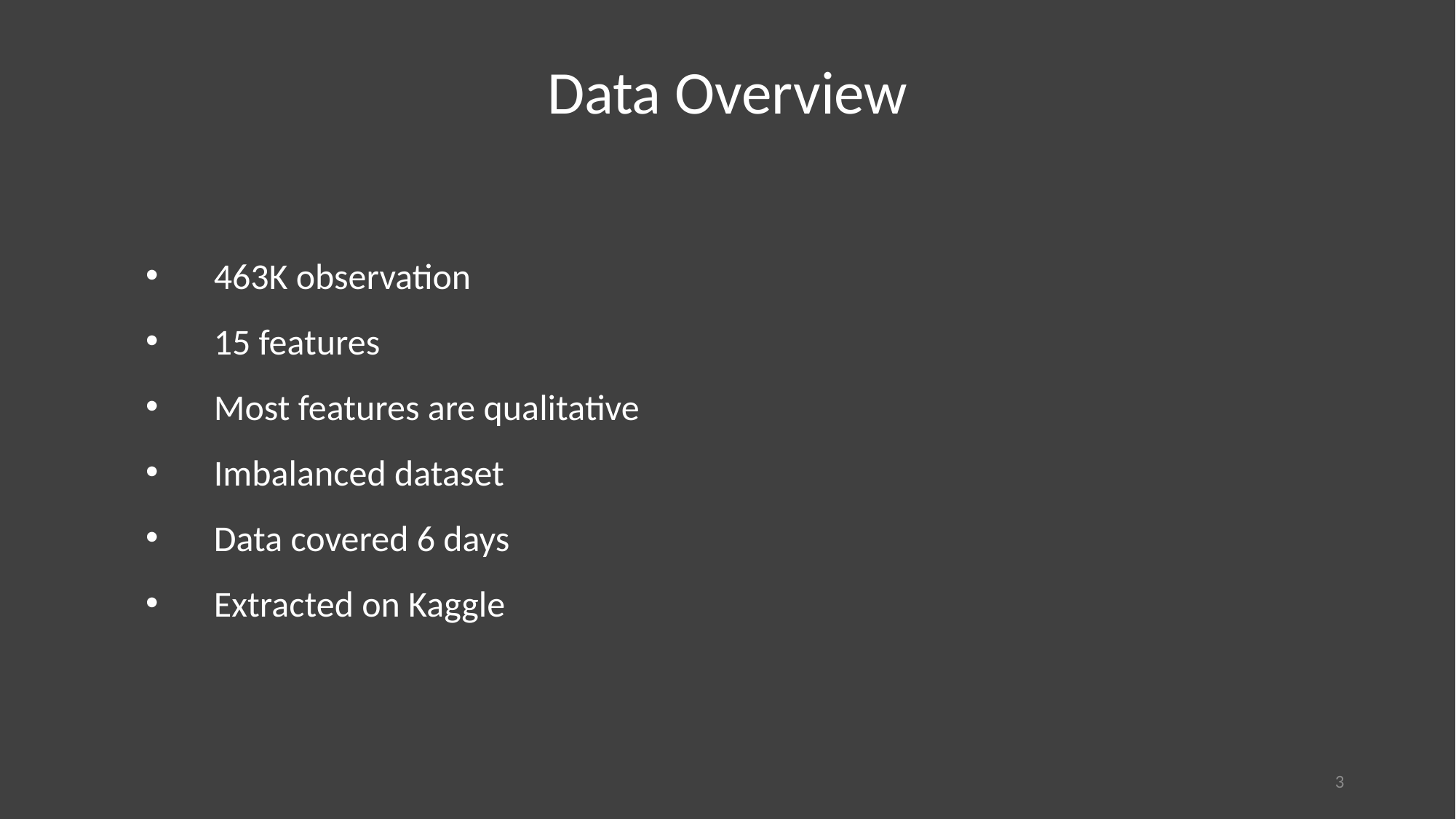

Data Overview
463K observation
15 features
Most features are qualitative
Imbalanced dataset
Data covered 6 days
Extracted on Kaggle
3